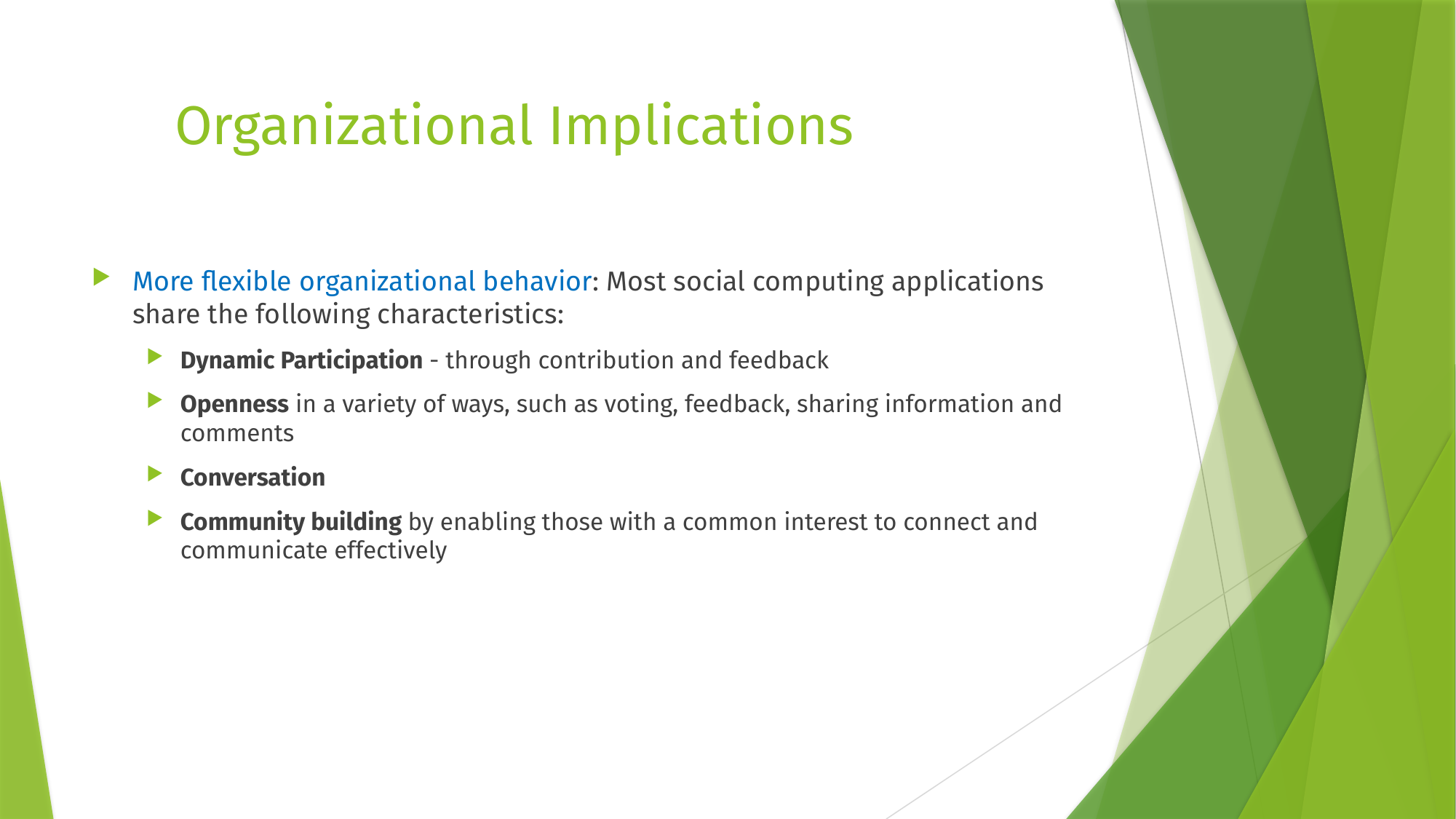

# Organizational Implications
More flexible organizational behavior: Most social computing applications share the following characteristics:
Dynamic Participation - through contribution and feedback
Openness in a variety of ways, such as voting, feedback, sharing information and comments
Conversation
Community building by enabling those with a common interest to connect and communicate effectively